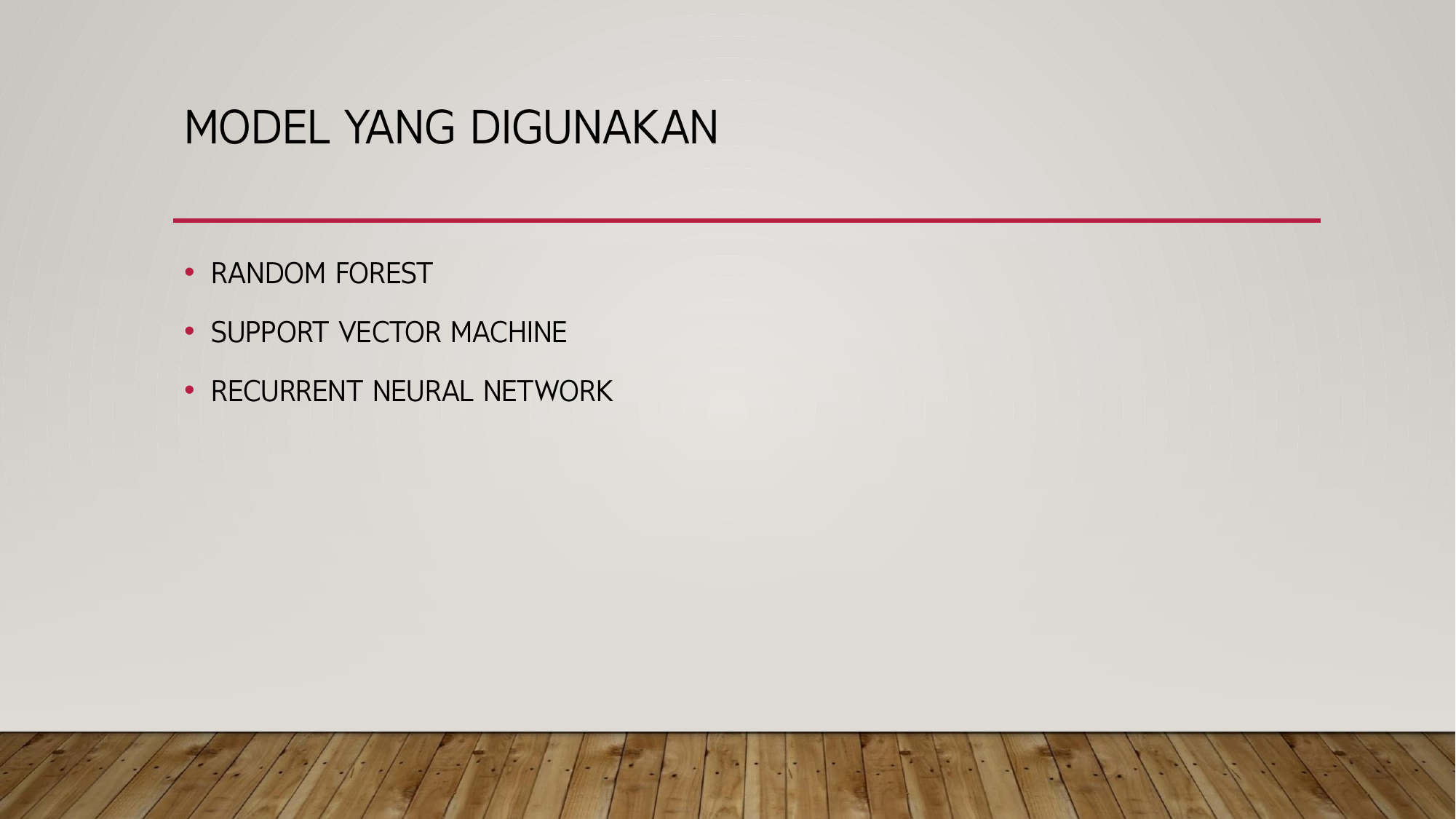

# MODEL YANG DIGUNAKAN
RANDOM FOREST
SUPPORT VECTOR MACHINE
RECURRENT NEURAL NETWORK